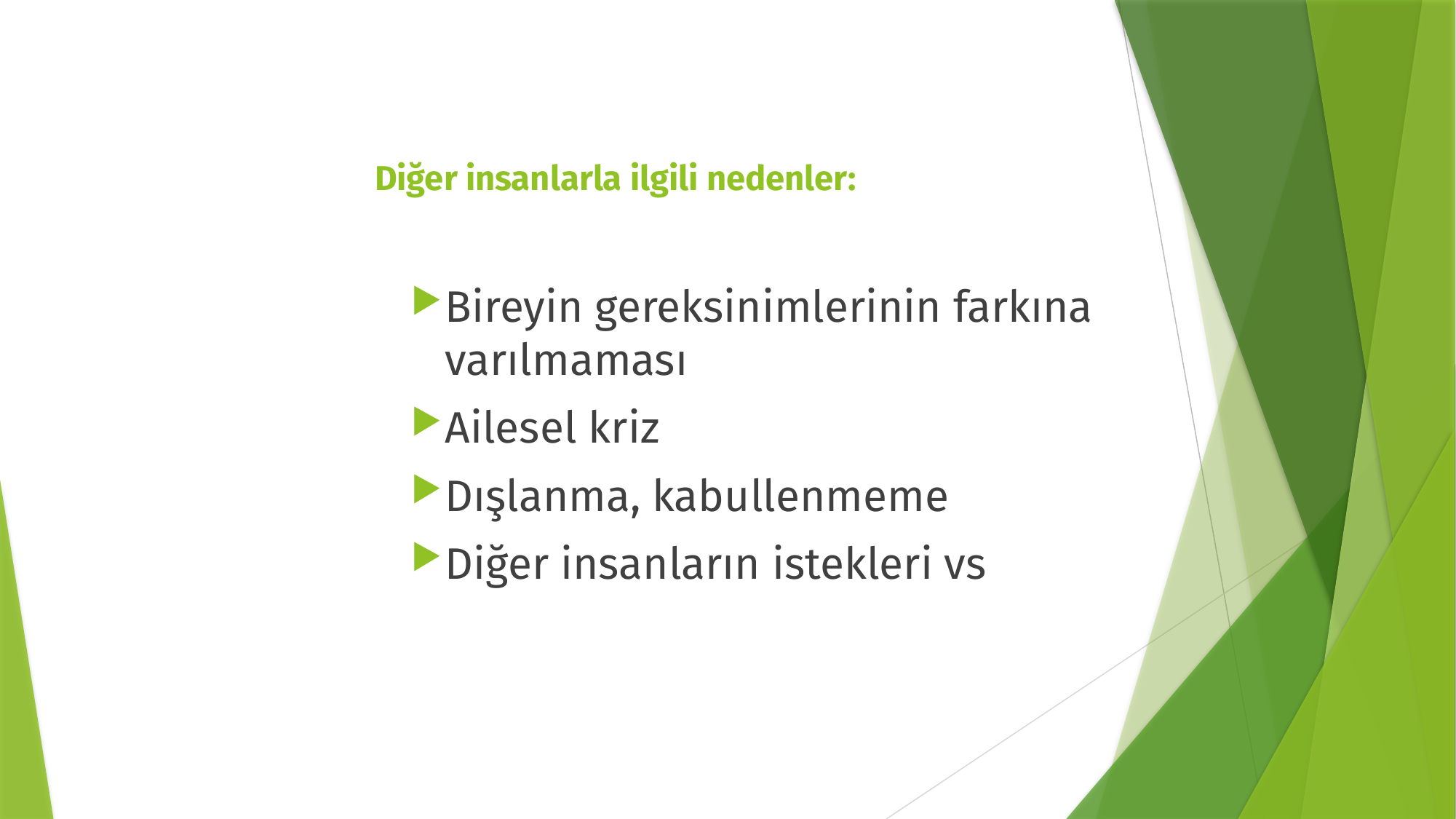

# Diğer insanlarla ilgili nedenler:
Bireyin gereksinimlerinin farkına varılmaması
Ailesel kriz
Dışlanma, kabullenmeme
Diğer insanların istekleri vs